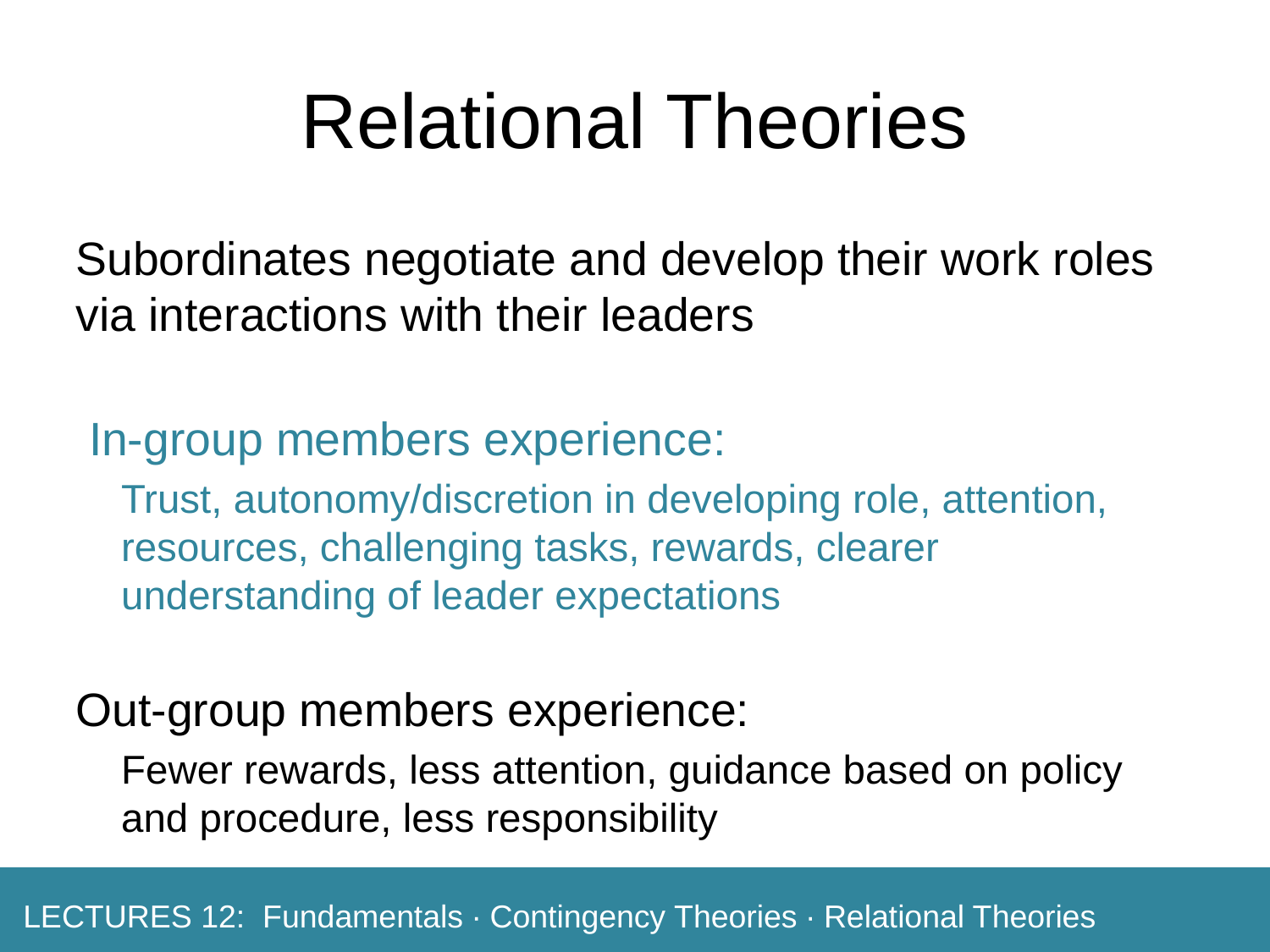

Relational Theories
Subordinates negotiate and develop their work roles via interactions with their leaders

 In-group members experience:
	Trust, autonomy/discretion in developing role, attention, resources, challenging tasks, rewards, clearer understanding of leader expectations

Out-group members experience:
	Fewer rewards, less attention, guidance based on policy and procedure, less responsibility
LECTURES 12:  Fundamentals ∙ Contingency Theories ∙ Relational Theories